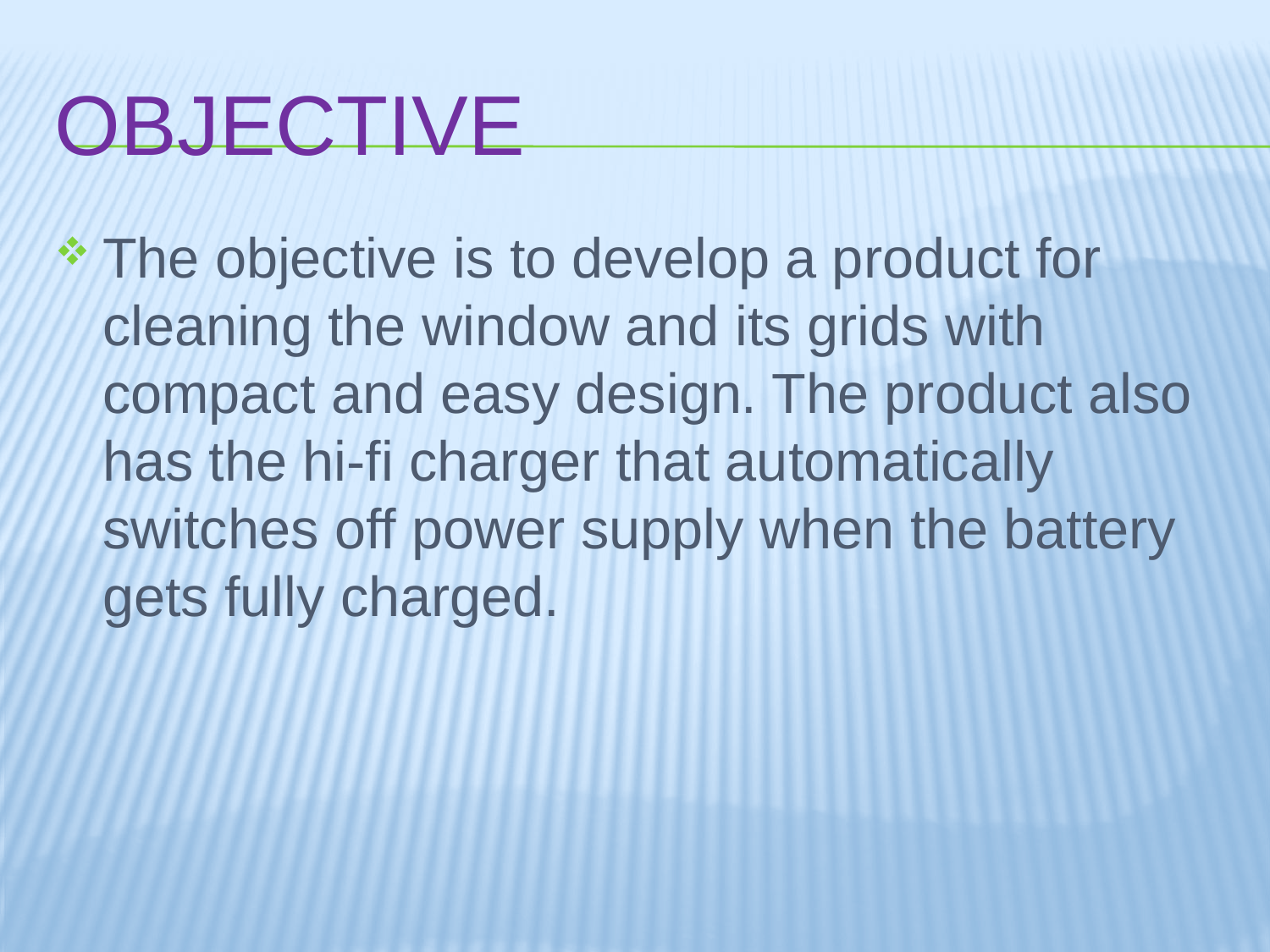

# OBJECTIVE
The objective is to develop a product for cleaning the window and its grids with compact and easy design. The product also has the hi-fi charger that automatically switches off power supply when the battery gets fully charged.